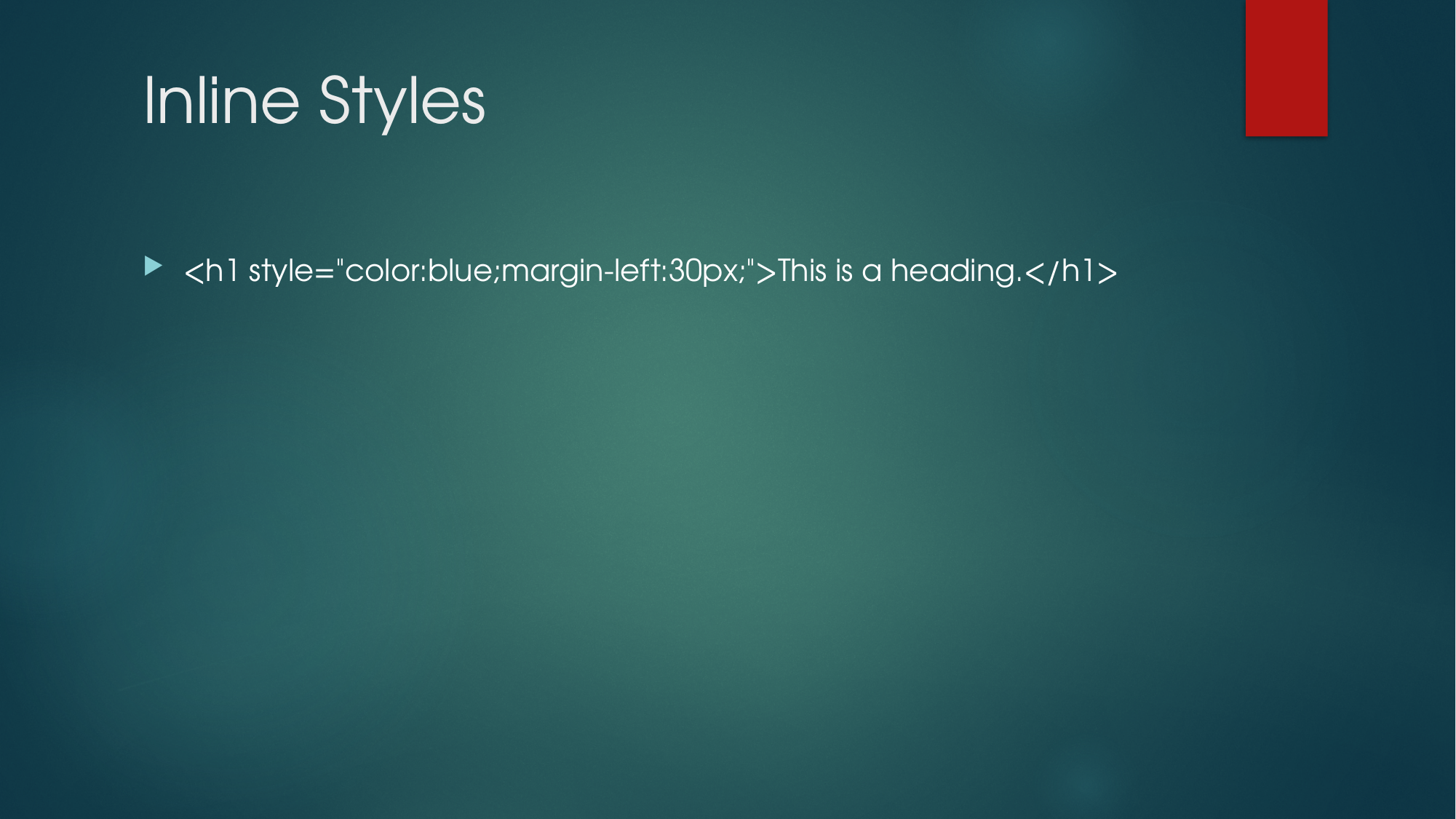

# Inline Styles
<h1 style="color:blue;margin-left:30px;">This is a heading.</h1>